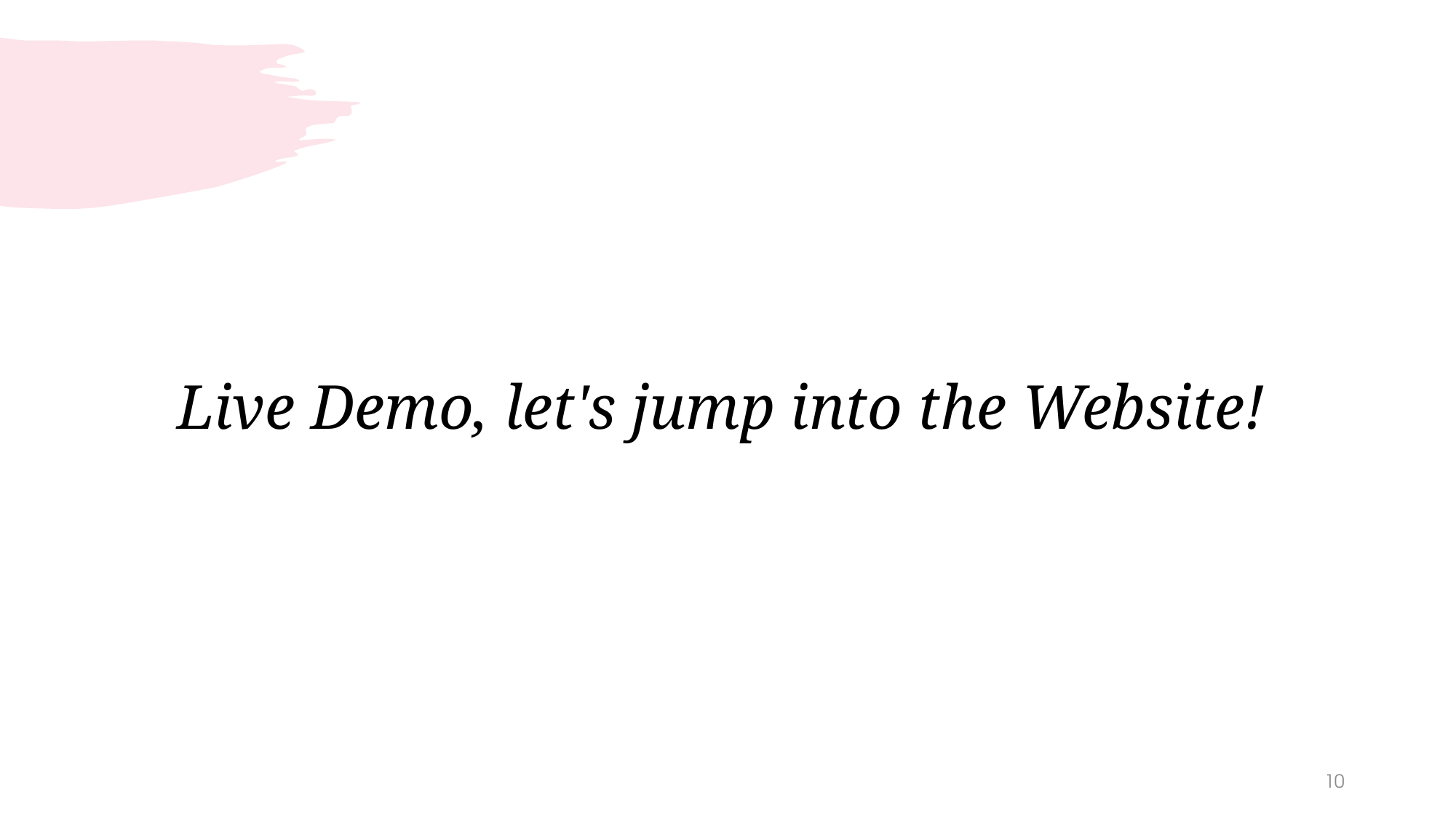

Live Demo, let's jump into the Website!
10